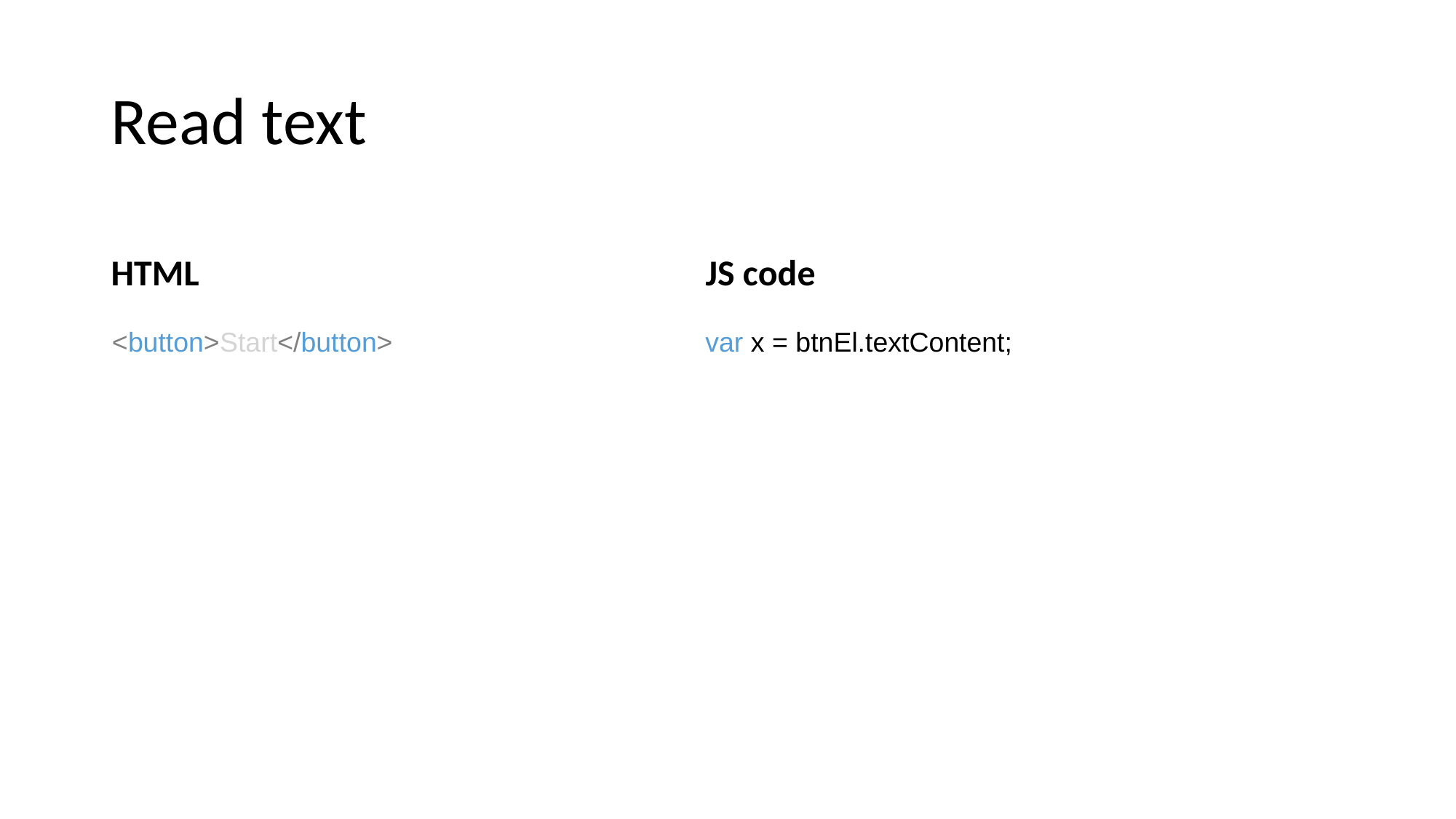

# Read text
HTML
JS code
<button>Start</button>
var x = btnEl.textContent;